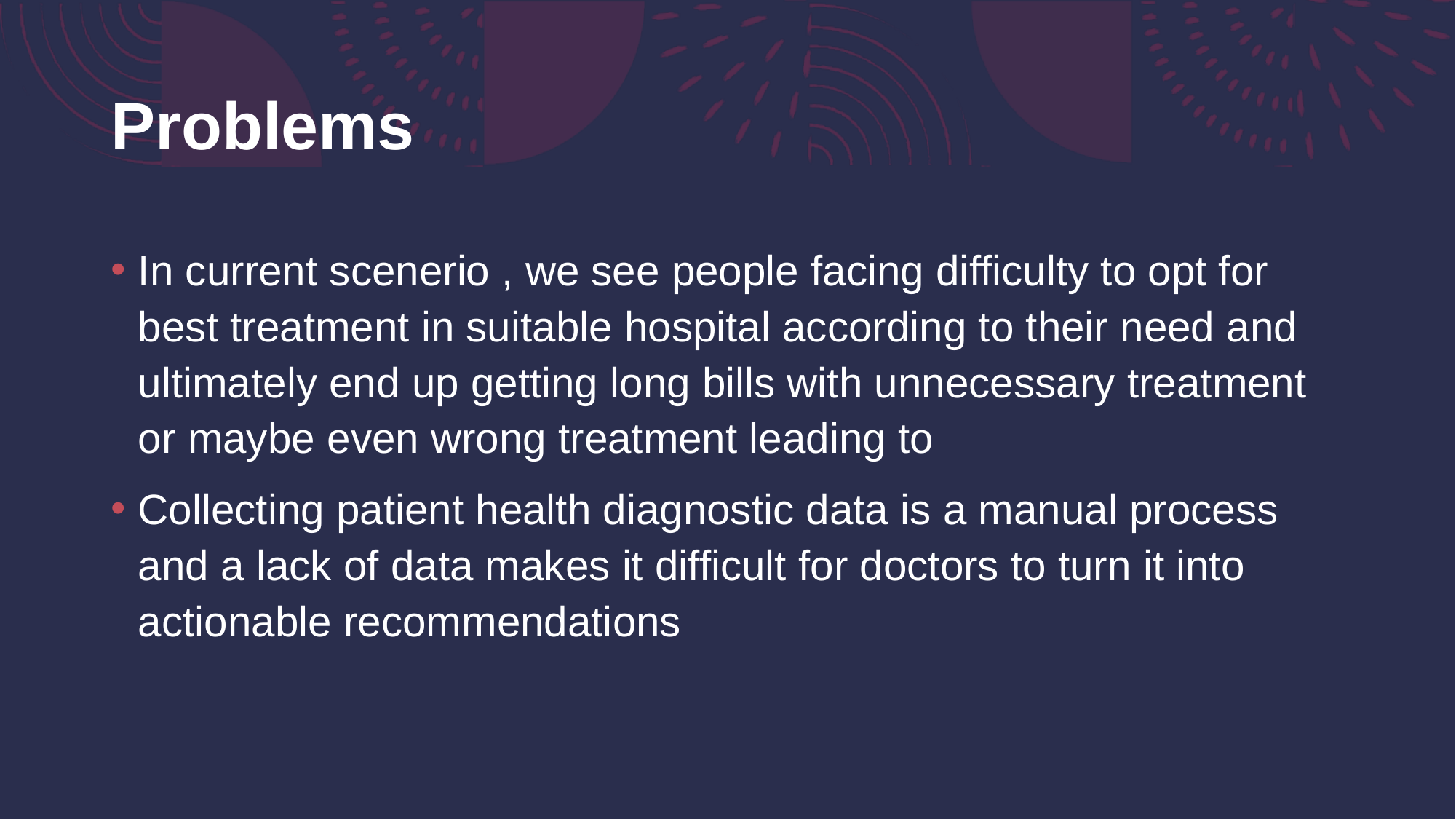

# Problems
In current scenerio , we see people facing difficulty to opt for best treatment in suitable hospital according to their need and ultimately end up getting long bills with unnecessary treatment or maybe even wrong treatment leading to
Collecting patient health diagnostic data is a manual process and a lack of data makes it difficult for doctors to turn it into actionable recommendations